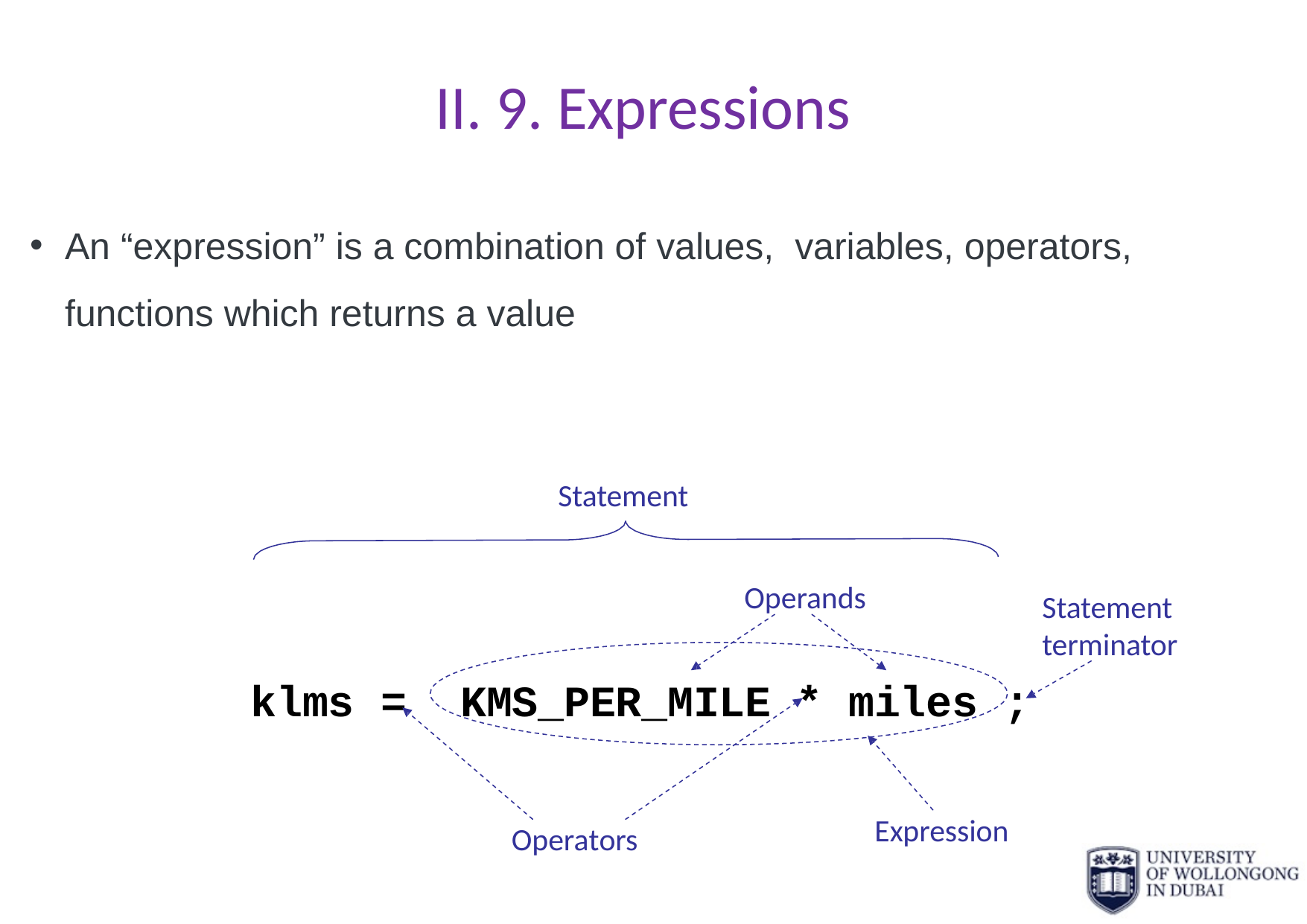

# II. 9. Expressions
An “expression” is a combination of values,  variables, operators, functions which returns a value
Statement

Operands
Statement terminator

klms
=	KMS_PER_MILE
* miles ;

Expression
Operators